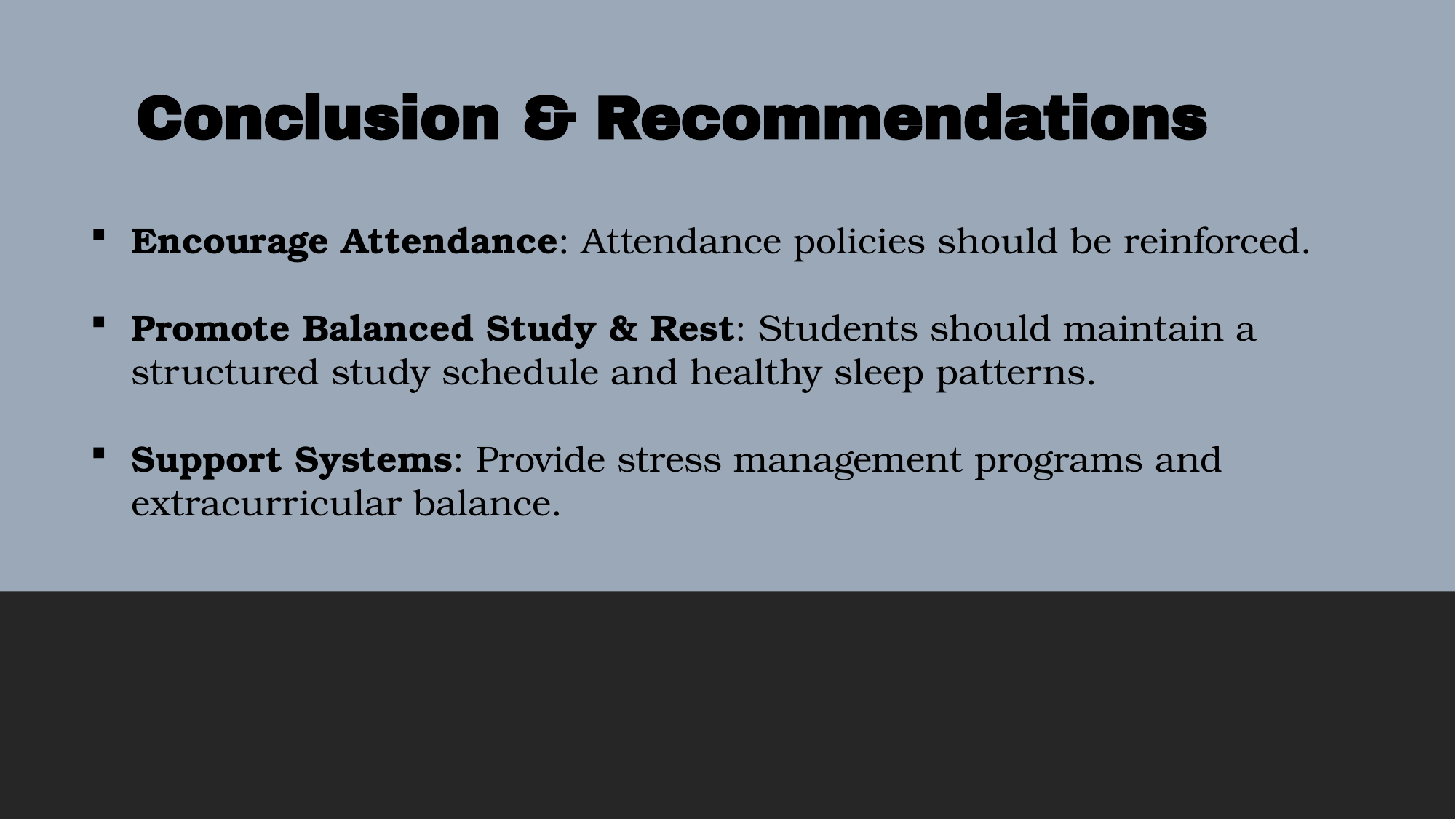

Conclusion & Recommendations

#
Encourage Attendance: Attendance policies should be reinforced.

Promote Balanced Study & Rest: Students should maintain a structured study schedule and healthy sleep patterns.

Support Systems: Provide stress management programs and extracurricular balance.